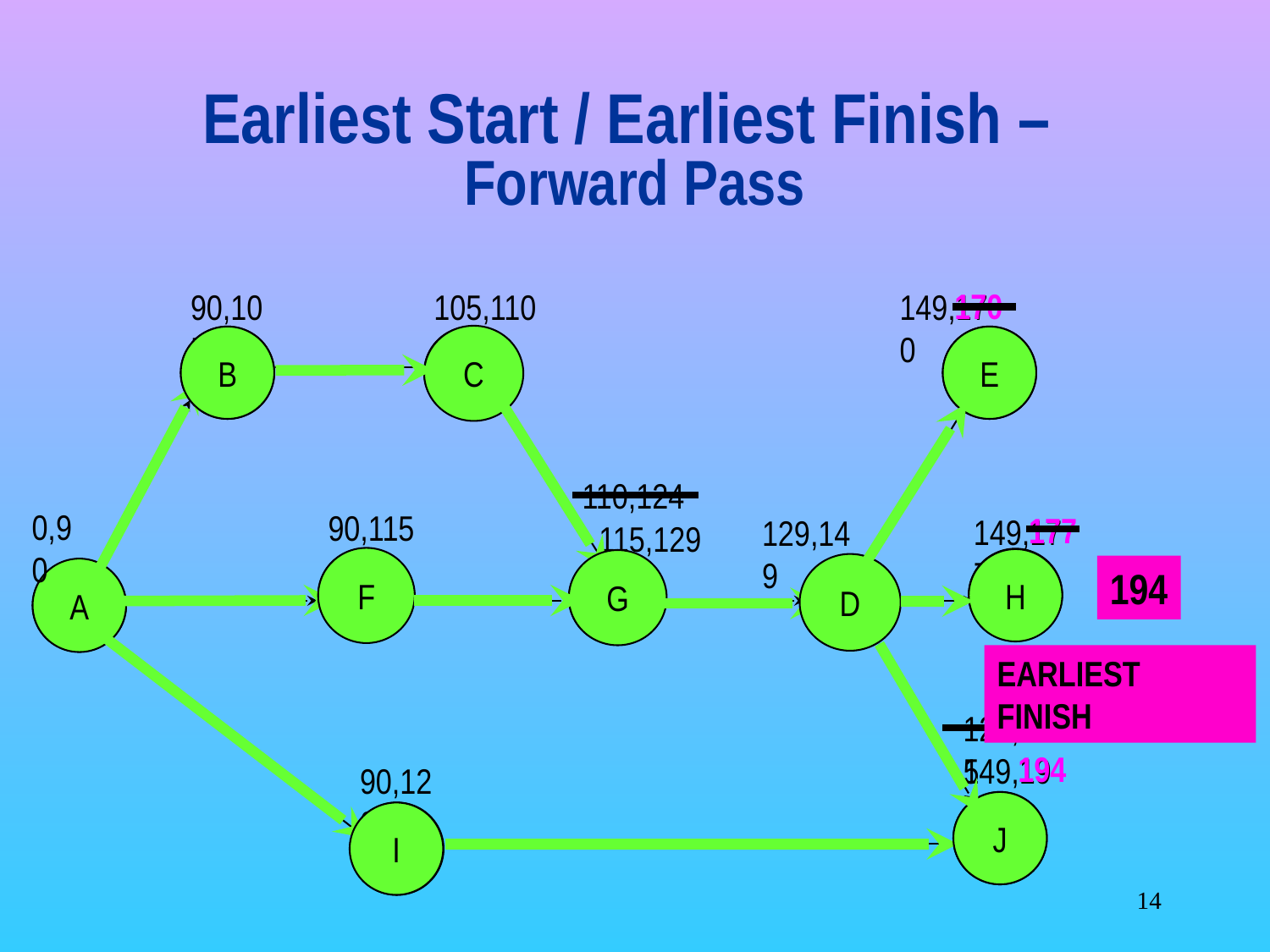

# Earliest Start / Earliest Finish – Forward Pass
170
90,105
105,110
149,170
C
B

E

B
15
C
5
E
21
110,124
0,90
A
90,115
177
149,177
129,149
115,129
F

H
G

F
25
G
14
D
20
H
28
D

194
EARLIEST FINISH

A
90
I
J
120,165
194
149,194
90,120

J
45

I
30
14